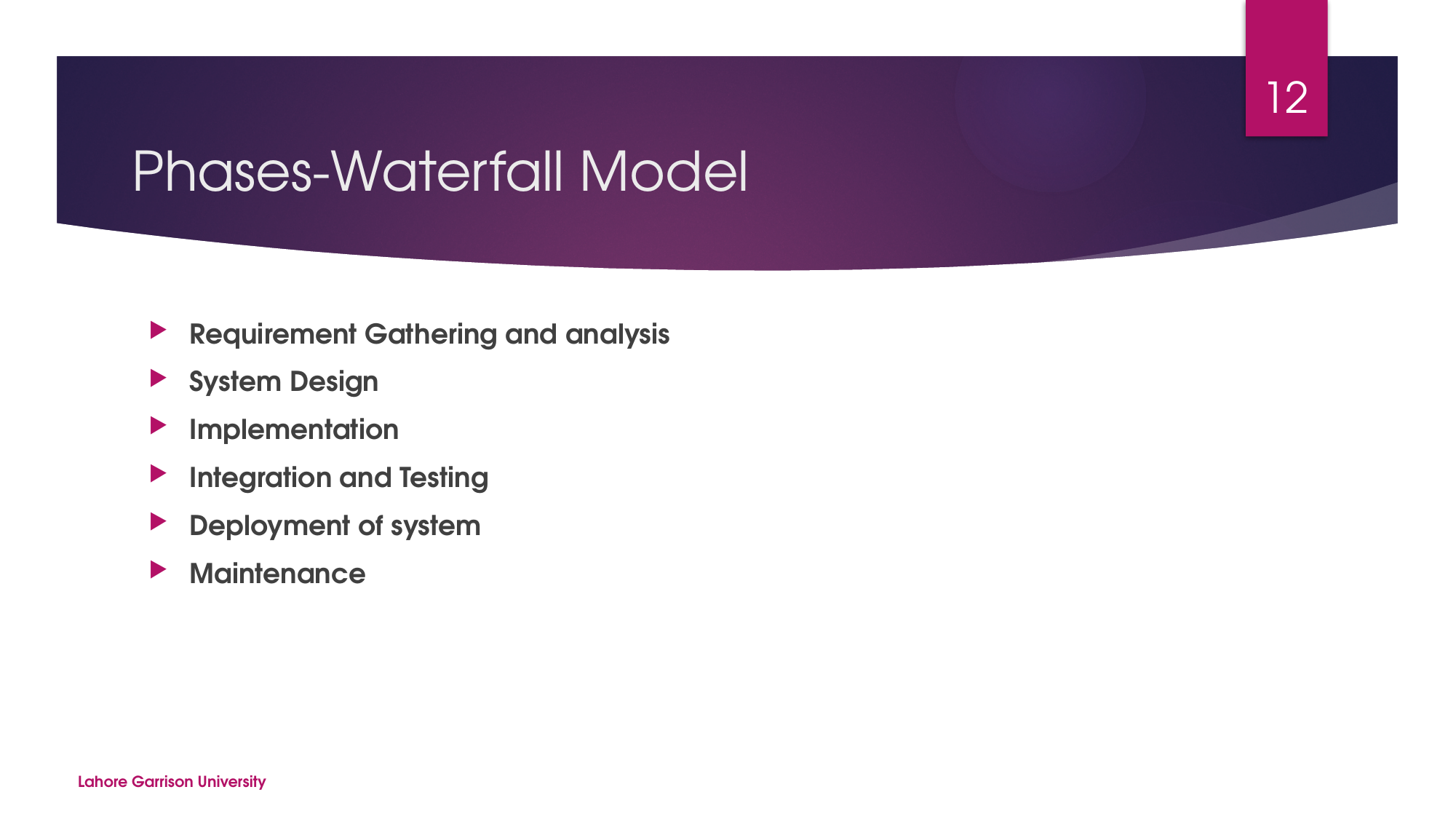

12
# Phases-Waterfall Model
Requirement Gathering and analysis
System Design
Implementation
Integration and Testing
Deployment of system
Maintenance

Lahore Garrison University